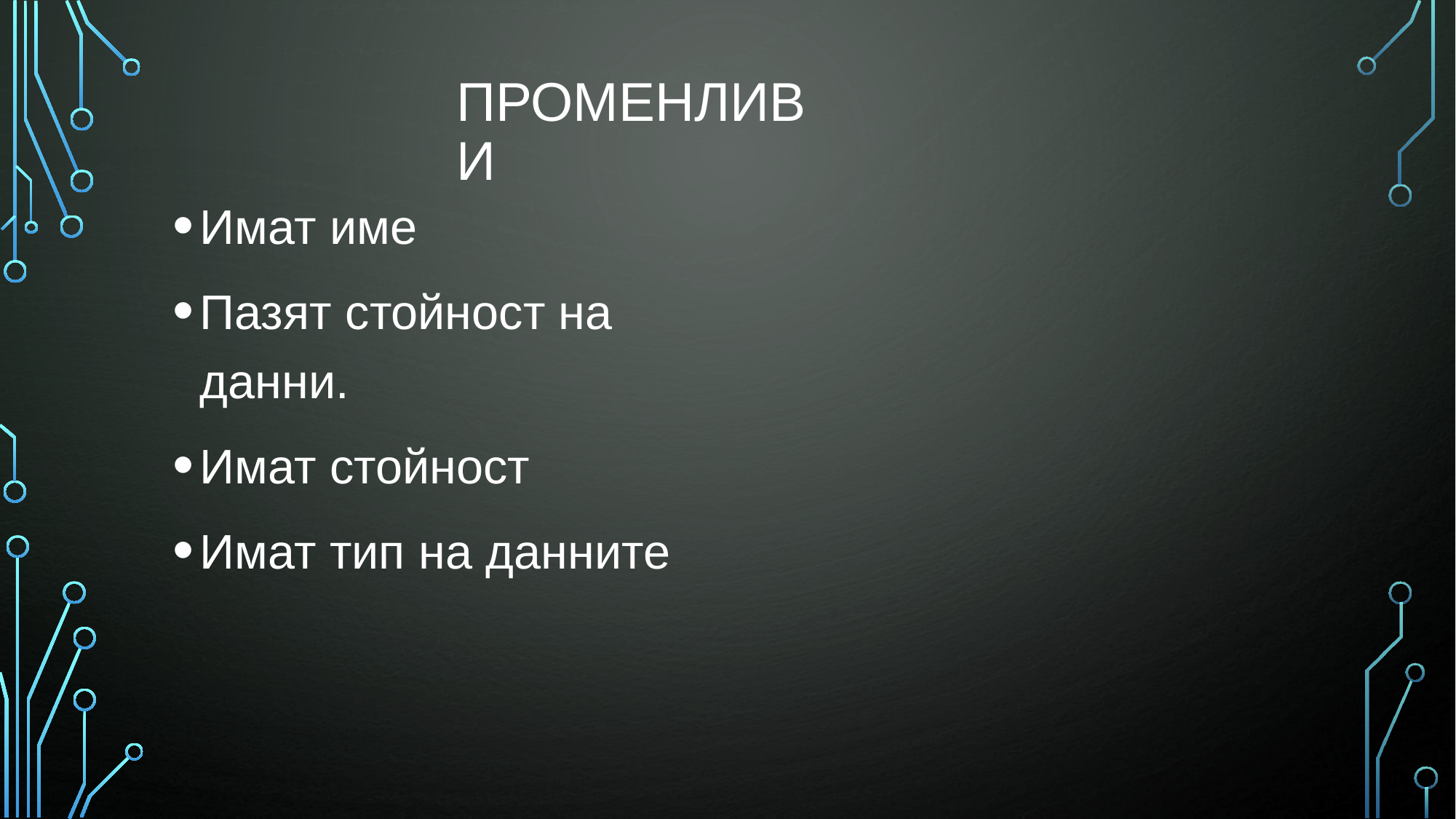

Променливи
Имат име
Пазят стойност на данни.
Имат стойност
Имат тип на данните